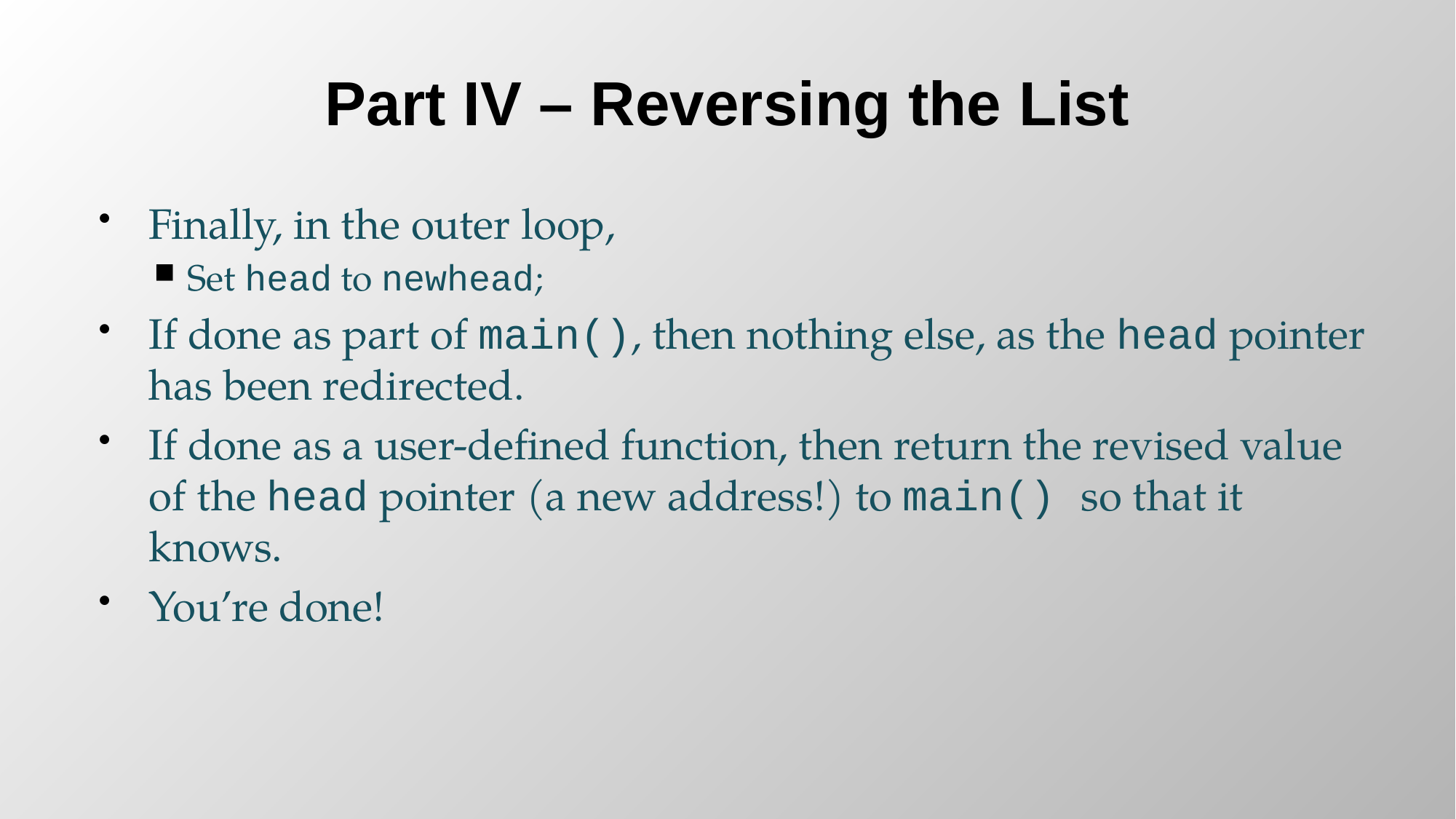

# Part IV – Reversing the List
Finally, in the outer loop,
Set head to newhead;
If done as part of main(), then nothing else, as the head pointer has been redirected.
If done as a user-defined function, then return the revised value of the head pointer (a new address!) to main() so that it knows.
You’re done!